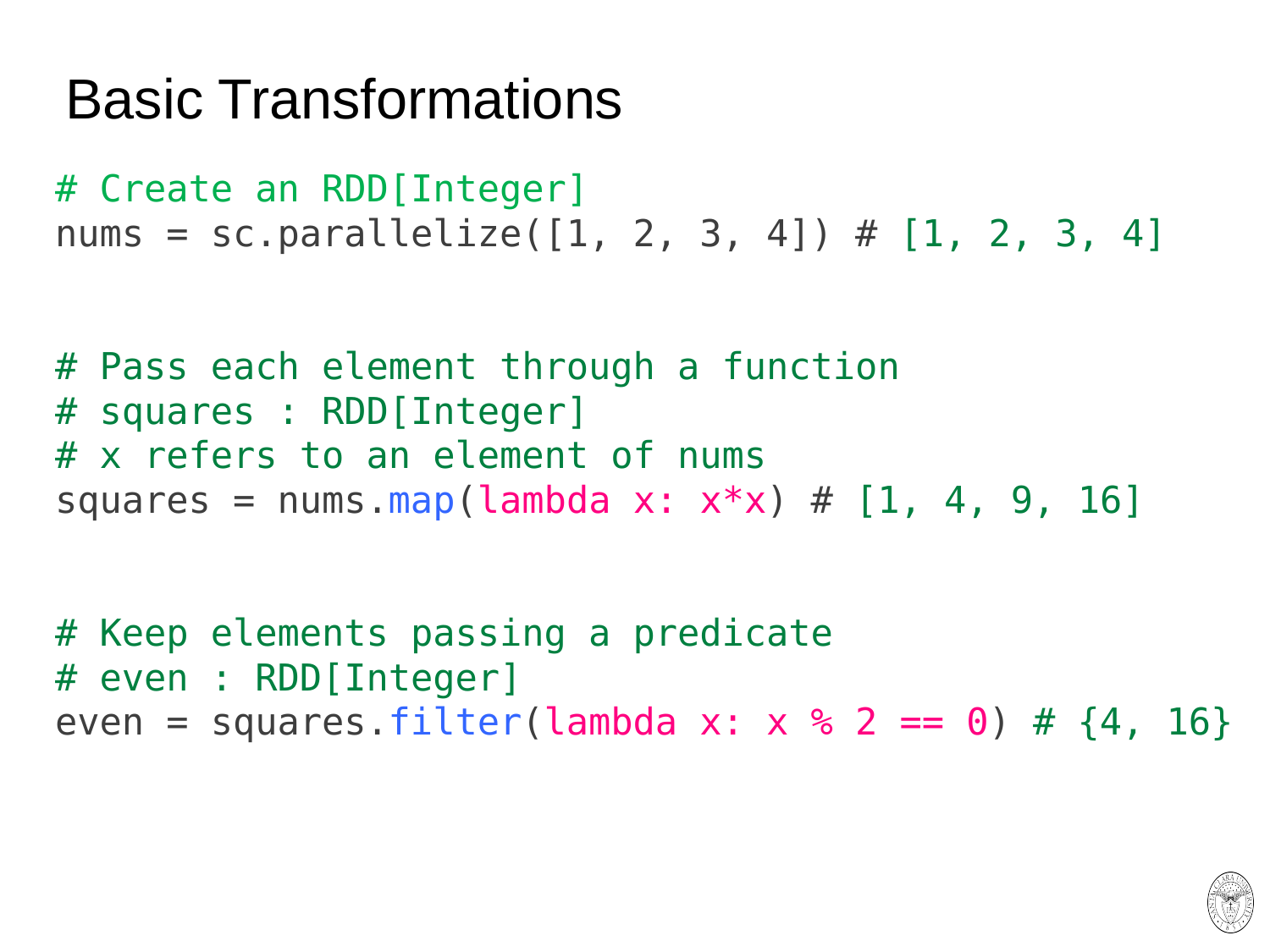

# Basic Transformations
# Create an RDD[Integer]
nums = sc.parallelize([1, 2, 3, 4]) # [1, 2, 3, 4]

# Pass each element through a function
# squares : RDD[Integer]
# x refers to an element of nums
squares = nums.map(lambda x: x*x) # [1, 4, 9, 16]

# Keep elements passing a predicate
# even : RDD[Integer]
even = squares.filter(lambda x: x % 2 == 0) # {4, 16}